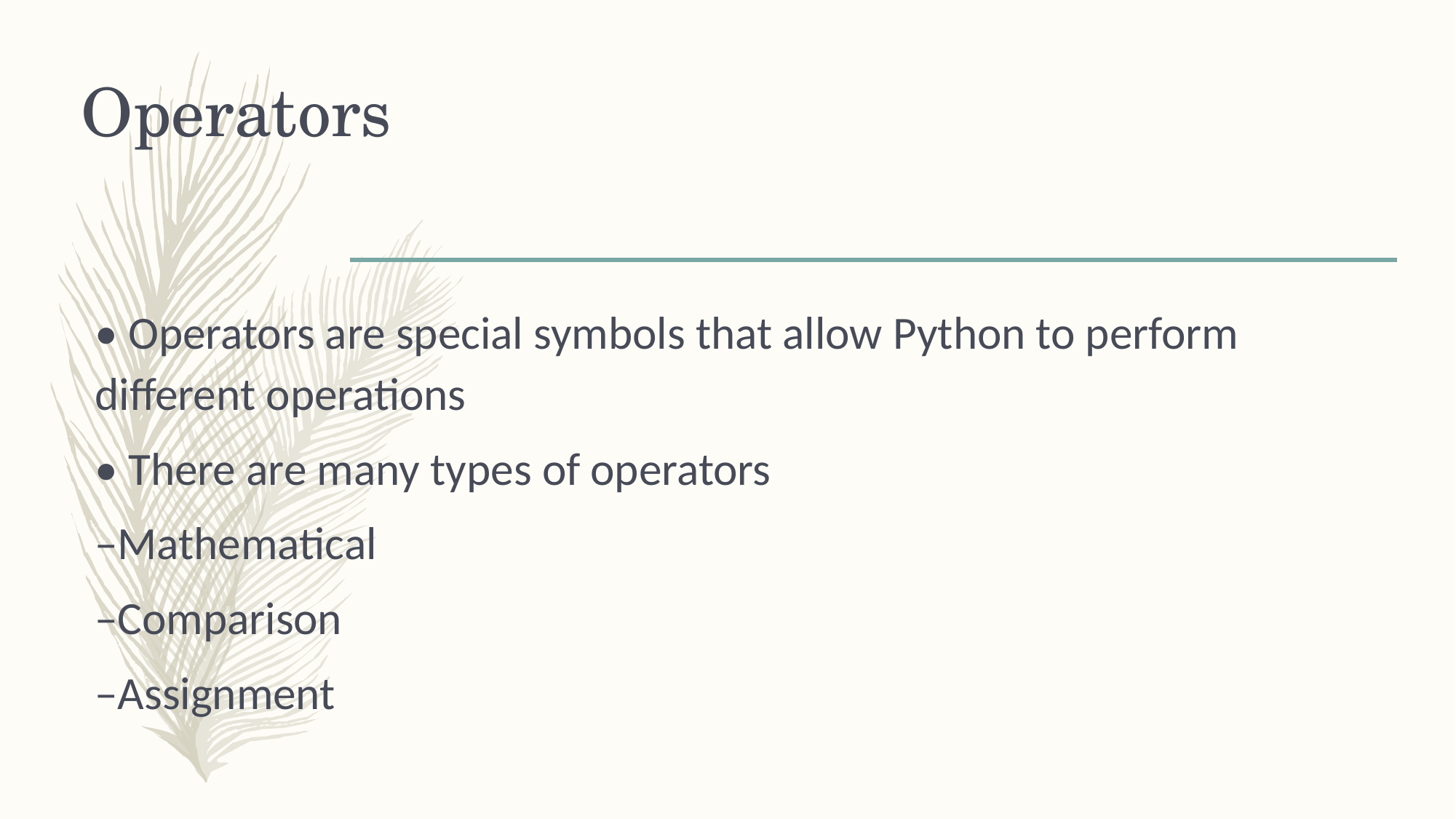

# Operators
• Operators are special symbols that allow Python to perform different operations
• There are many types of operators
–Mathematical
–Comparison
–Assignment